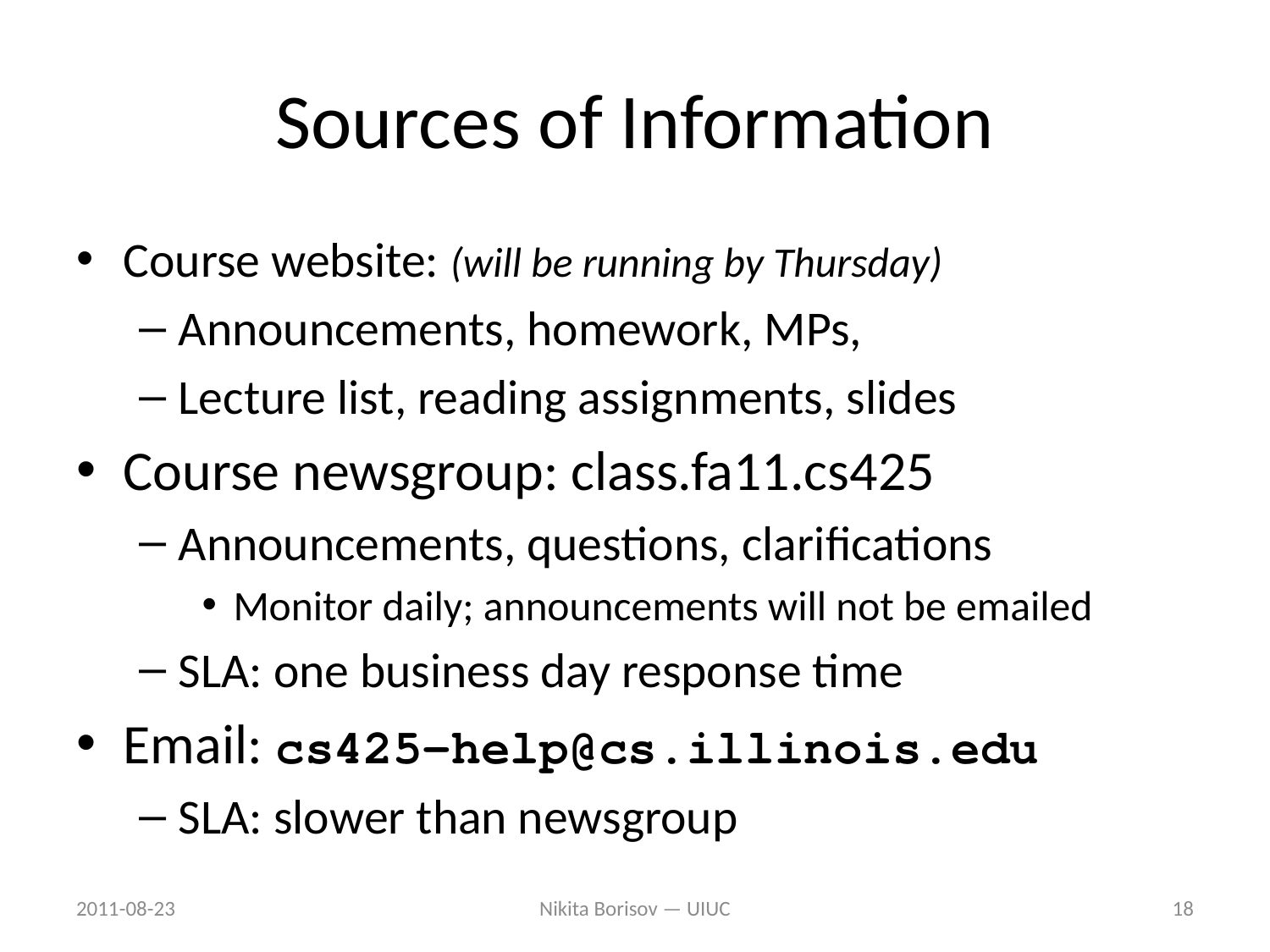

# Sources of Information
Course website: (will be running by Thursday)
Announcements, homework, MPs,
Lecture list, reading assignments, slides
Course newsgroup: class.fa11.cs425
Announcements, questions, clarifications
Monitor daily; announcements will not be emailed
SLA: one business day response time
Email: cs425-help@cs.illinois.edu
SLA: slower than newsgroup
2011-08-23
Nikita Borisov — UIUC
18